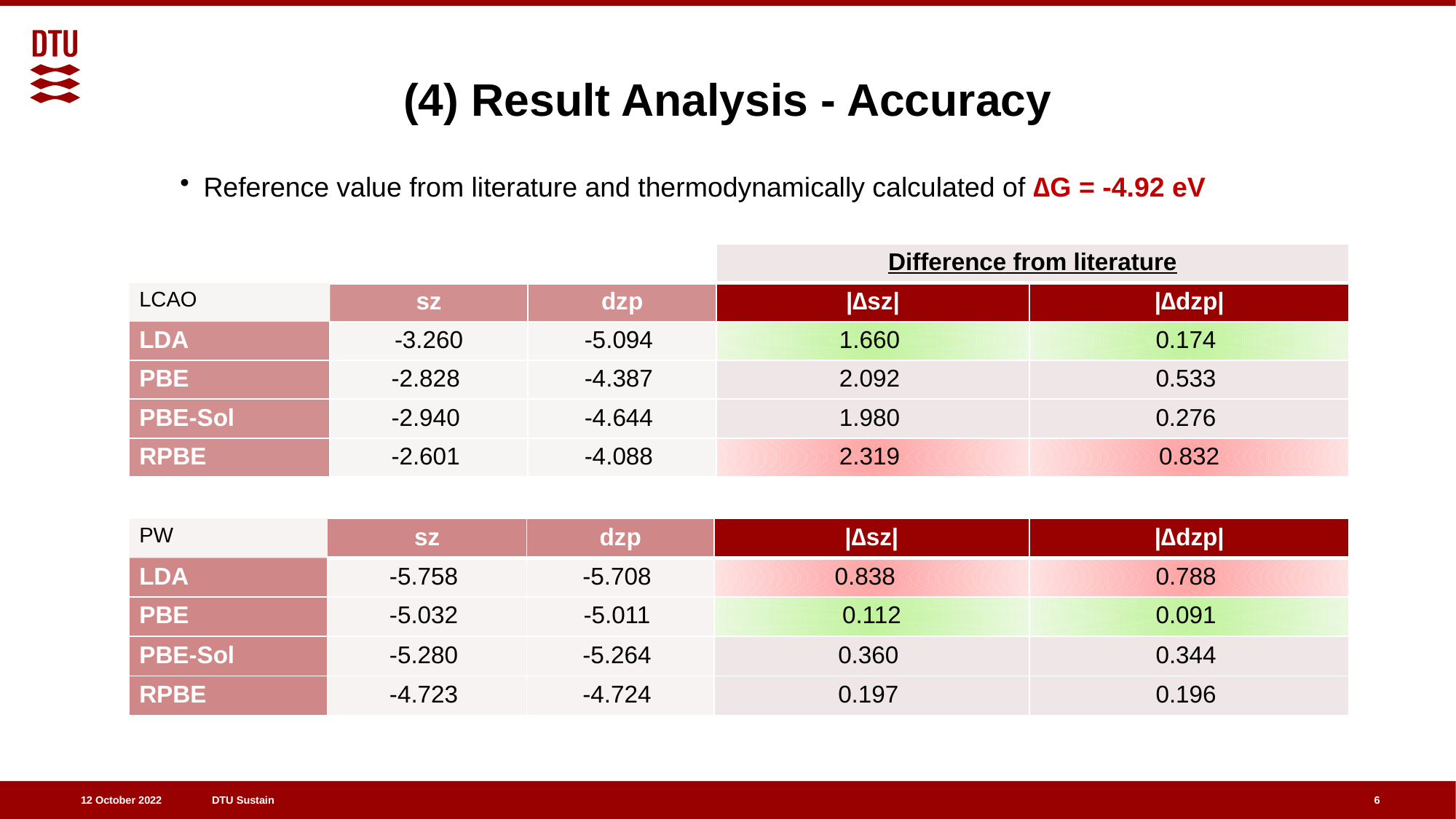

# (4) Result Analysis - Accuracy
Reference value from literature and thermodynamically calculated of ∆G = -4.92 eV
|  |  |  | Difference from literature |  |
| --- | --- | --- | --- | --- |
| LCAO | sz | dzp | |∆sz| | |∆dzp| |
| LDA | -3.260 | -5.094 | 1.660 | 0.174 |
| PBE | -2.828 | -4.387 | 2.092 | 0.533 |
| PBE-Sol | -2.940 | -4.644 | 1.980 | 0.276 |
| RPBE | -2.601 | -4.088 | 2.319 | 0.832 |
| PW | sz | dzp | |∆sz| | |∆dzp| |
| --- | --- | --- | --- | --- |
| LDA | -5.758 | -5.708 | 0.838 | 0.788 |
| PBE | -5.032 | -5.011 | 0.112 | 0.091 |
| PBE-Sol | -5.280 | -5.264 | 0.360 | 0.344 |
| RPBE | -4.723 | -4.724 | 0.197 | 0.196 |
6